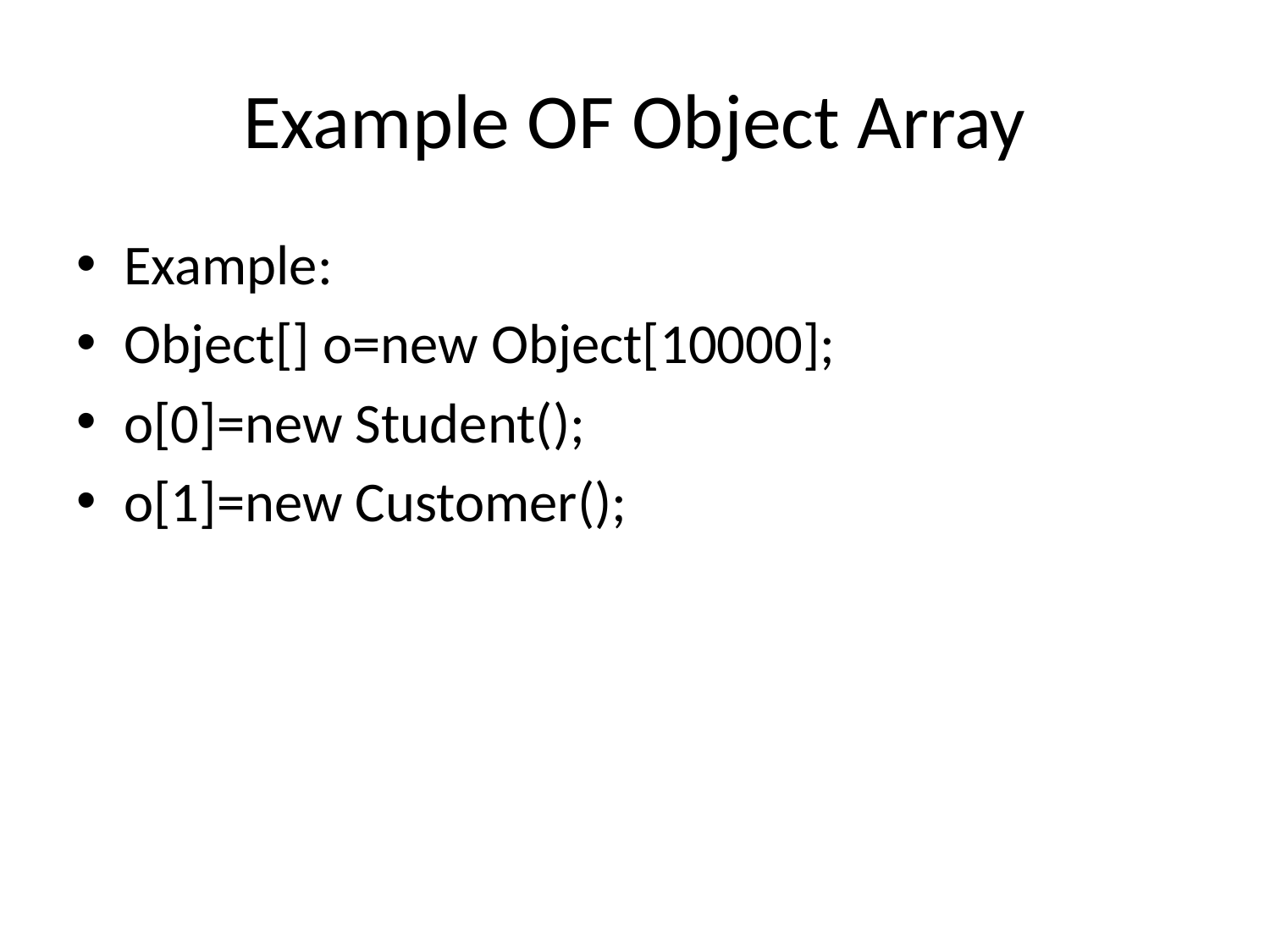

# Example OF Object Array
Example:
Object[] o=new Object[10000];
o[0]=new Student();
o[1]=new Customer();